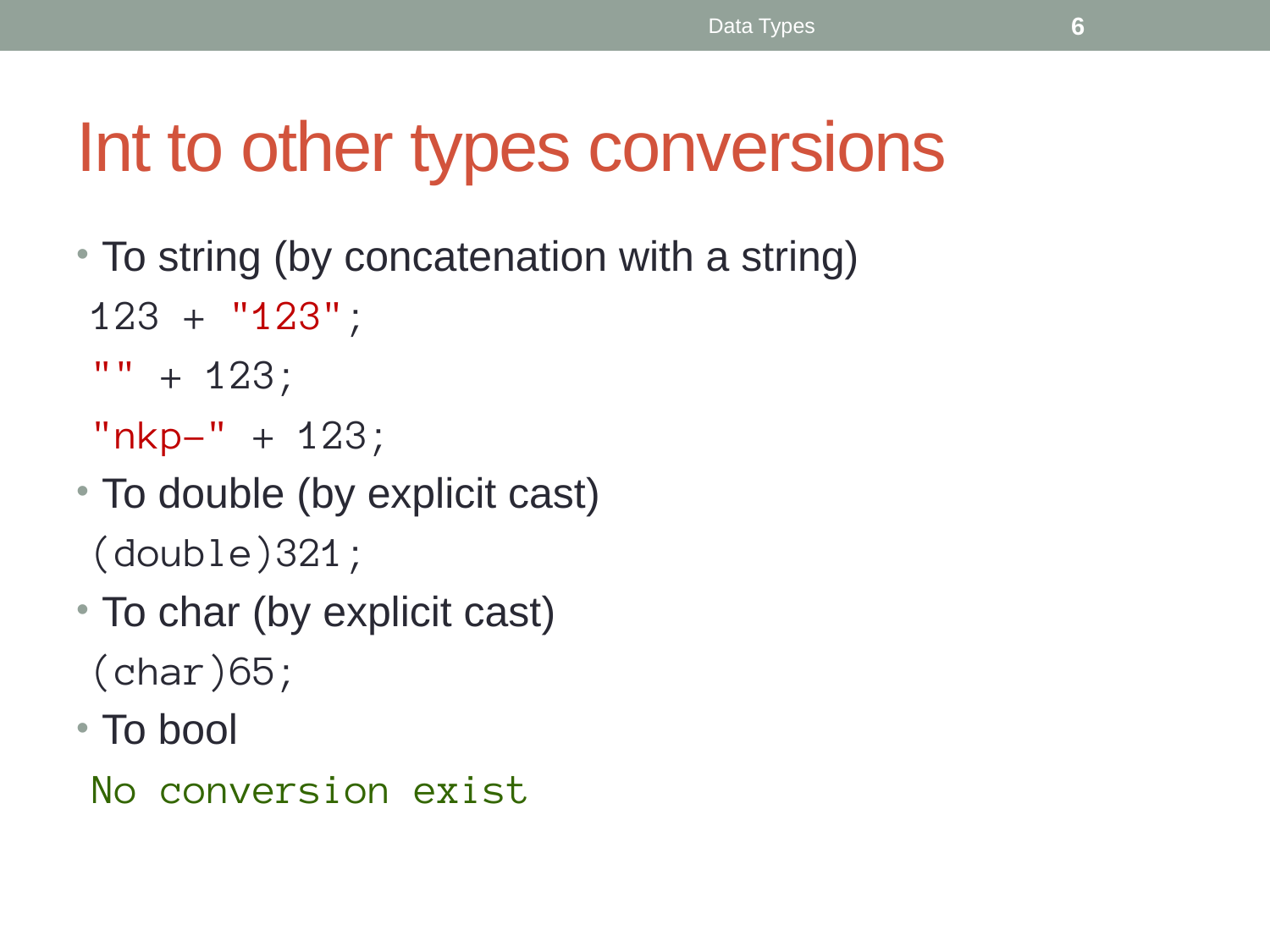

Data Types
6
# Int to other types conversions
To string (by concatenation with a string)
123 + "123";
"" + 123;
"nkp-" + 123;
To double (by explicit cast)
(double)321;
To char (by explicit cast)
(char)65;
To bool
No conversion exist